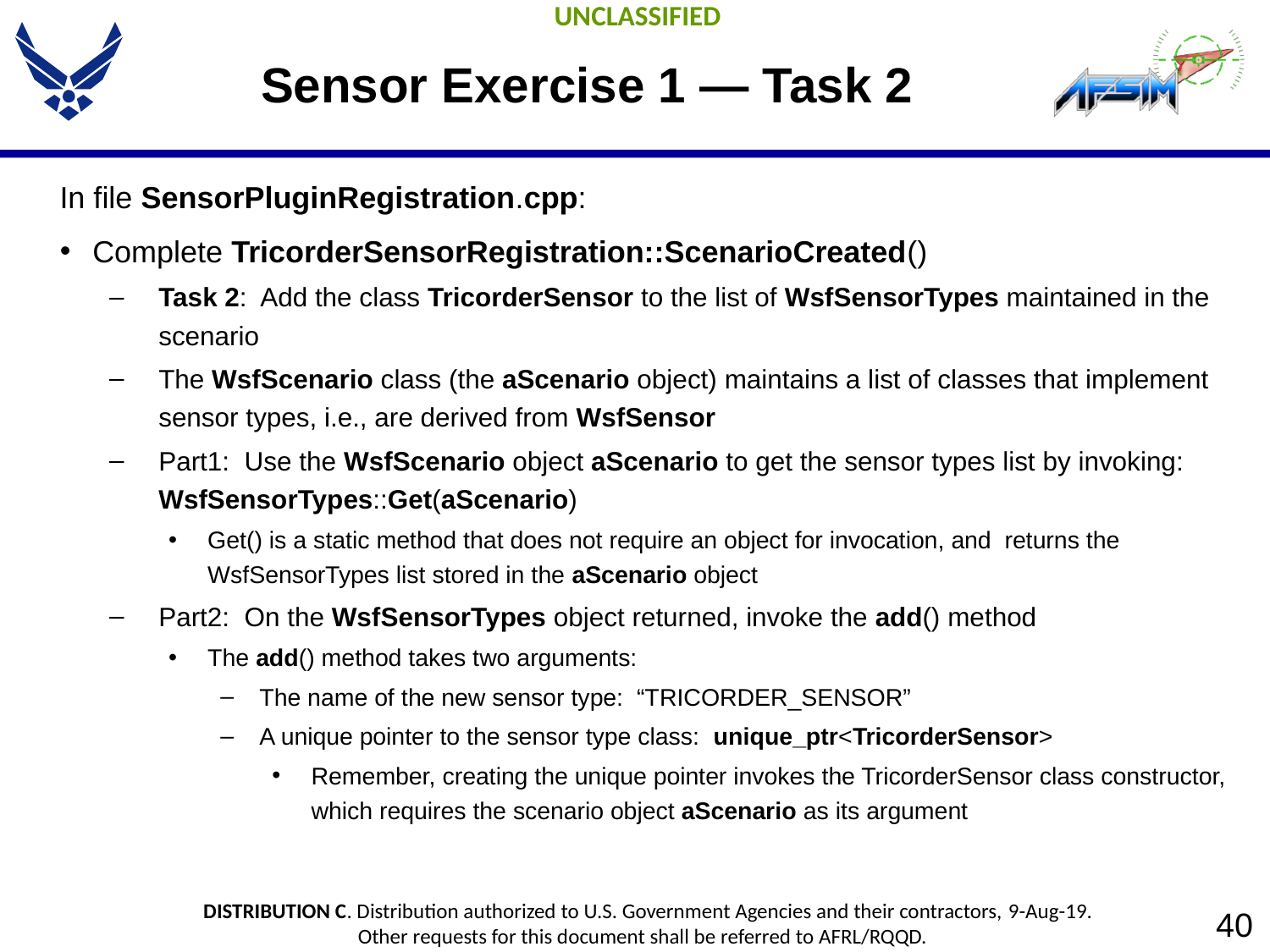

# Sensor Exercise 1 — Task 2
In file SensorPluginRegistration.cpp:
Complete TricorderSensorRegistration::ScenarioCreated()
Task 2:  Add the class TricorderSensor to the list of WsfSensorTypes maintained in the scenario
The WsfScenario class (the aScenario object) maintains a list of classes that implement sensor types, i.e., are derived from WsfSensor
Part1:  Use the WsfScenario object aScenario to get the sensor types list by invoking: WsfSensorTypes::Get(aScenario)
Get() is a static method that does not require an object for invocation, and  returns the WsfSensorTypes list stored in the aScenario object
Part2:  On the WsfSensorTypes object returned, invoke the add() method
The add() method takes two arguments:
The name of the new sensor type:  “TRICORDER_SENSOR”
A unique pointer to the sensor type class:  unique_ptr<TricorderSensor>
Remember, creating the unique pointer invokes the TricorderSensor class constructor, which requires the scenario object aScenario as its argument